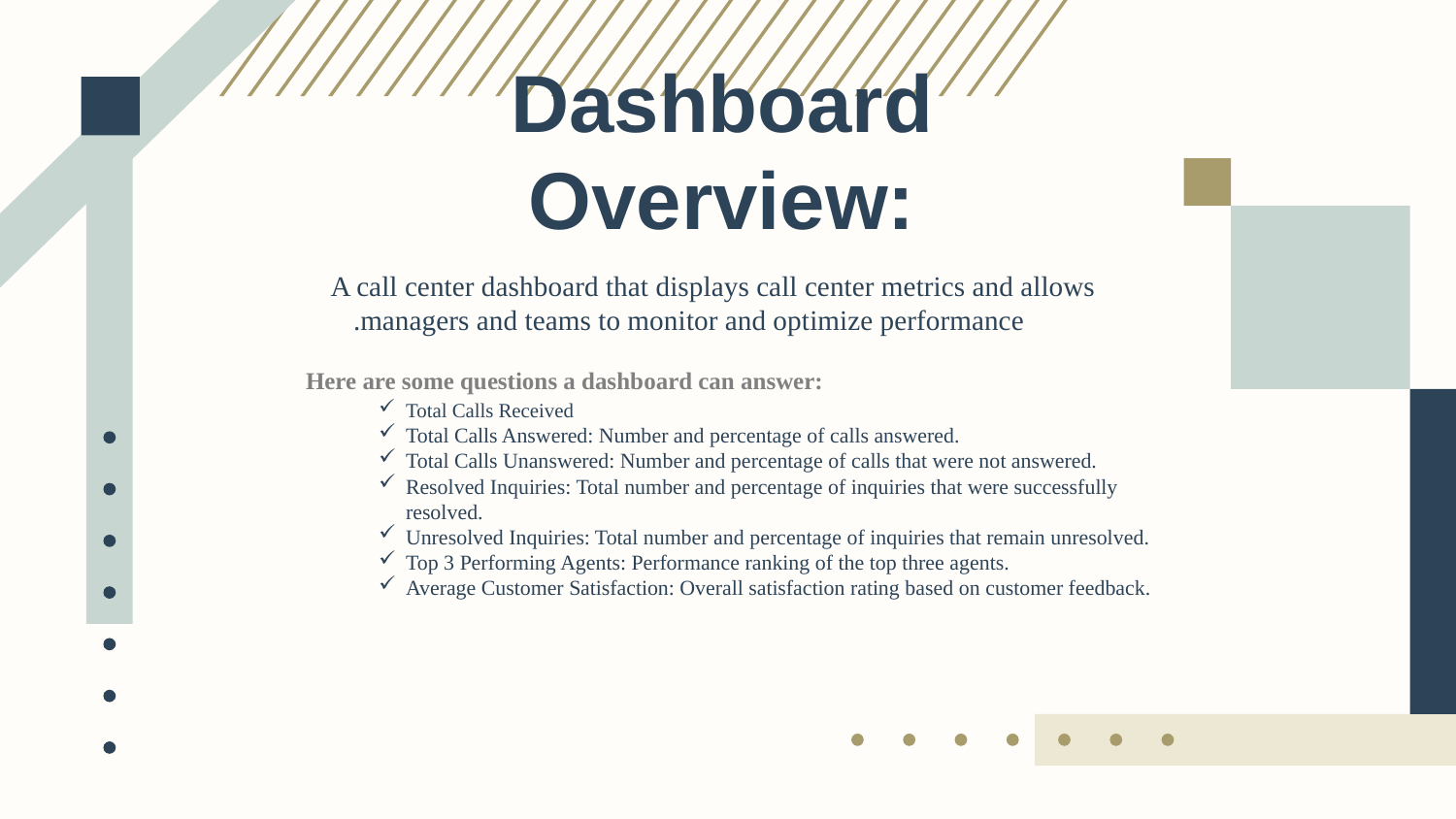

# Dashboard Overview:

A call center dashboard that displays call center metrics and allows managers and teams to monitor and optimize performance.

Here are some questions a dashboard can answer:
Total Calls Received
Total Calls Answered: Number and percentage of calls answered.
Total Calls Unanswered: Number and percentage of calls that were not answered.
Resolved Inquiries: Total number and percentage of inquiries that were successfully resolved.
Unresolved Inquiries: Total number and percentage of inquiries that remain unresolved.
Top 3 Performing Agents: Performance ranking of the top three agents.
Average Customer Satisfaction: Overall satisfaction rating based on customer feedback.